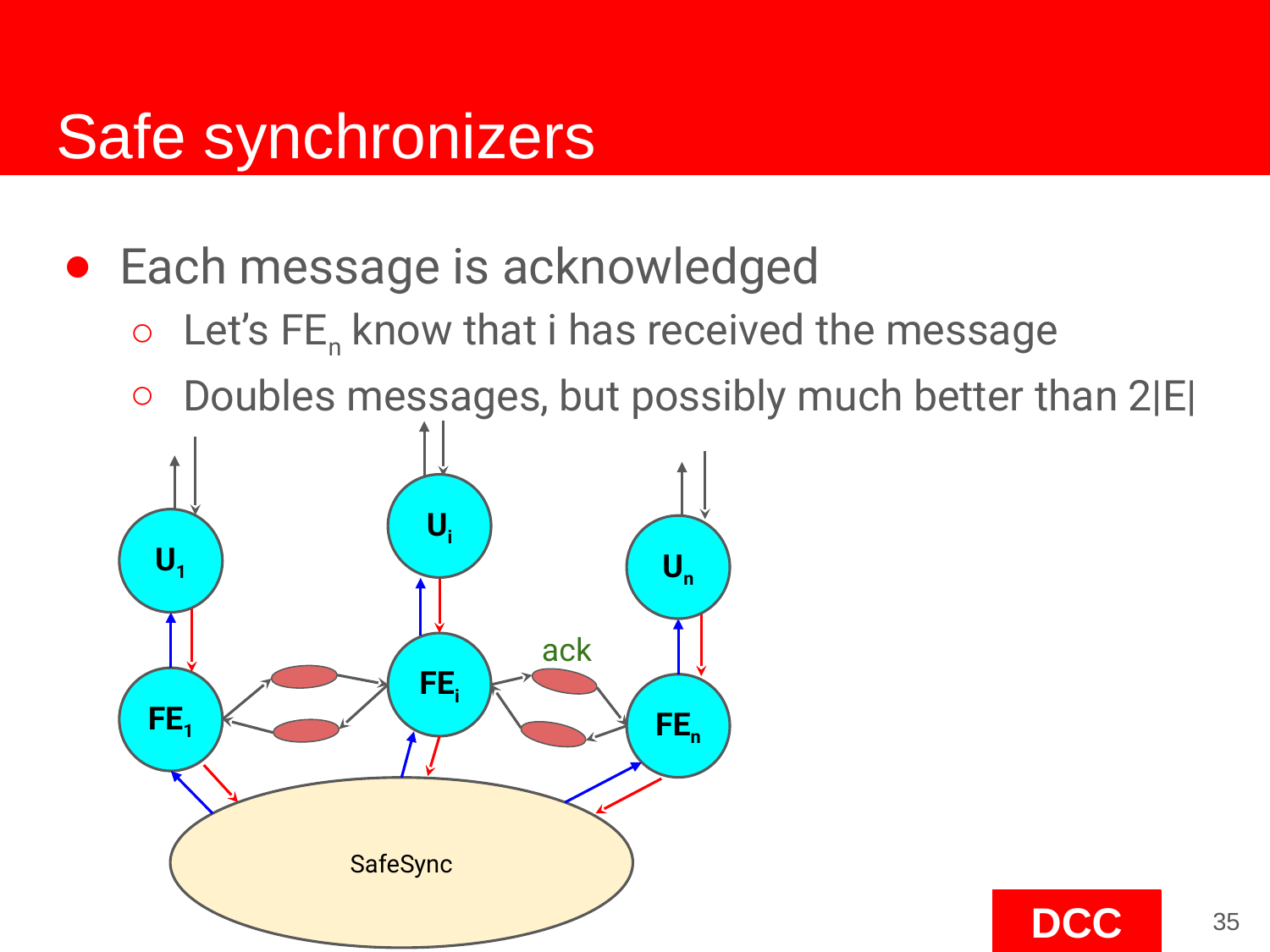

# Safe synchronizers
Each message is acknowledged
Let’s FEn know that i has received the message
Doubles messages, but possibly much better than 2|E|
Ui
U1
Un
ack
FEi

FE1

FEn

SafeSync
35